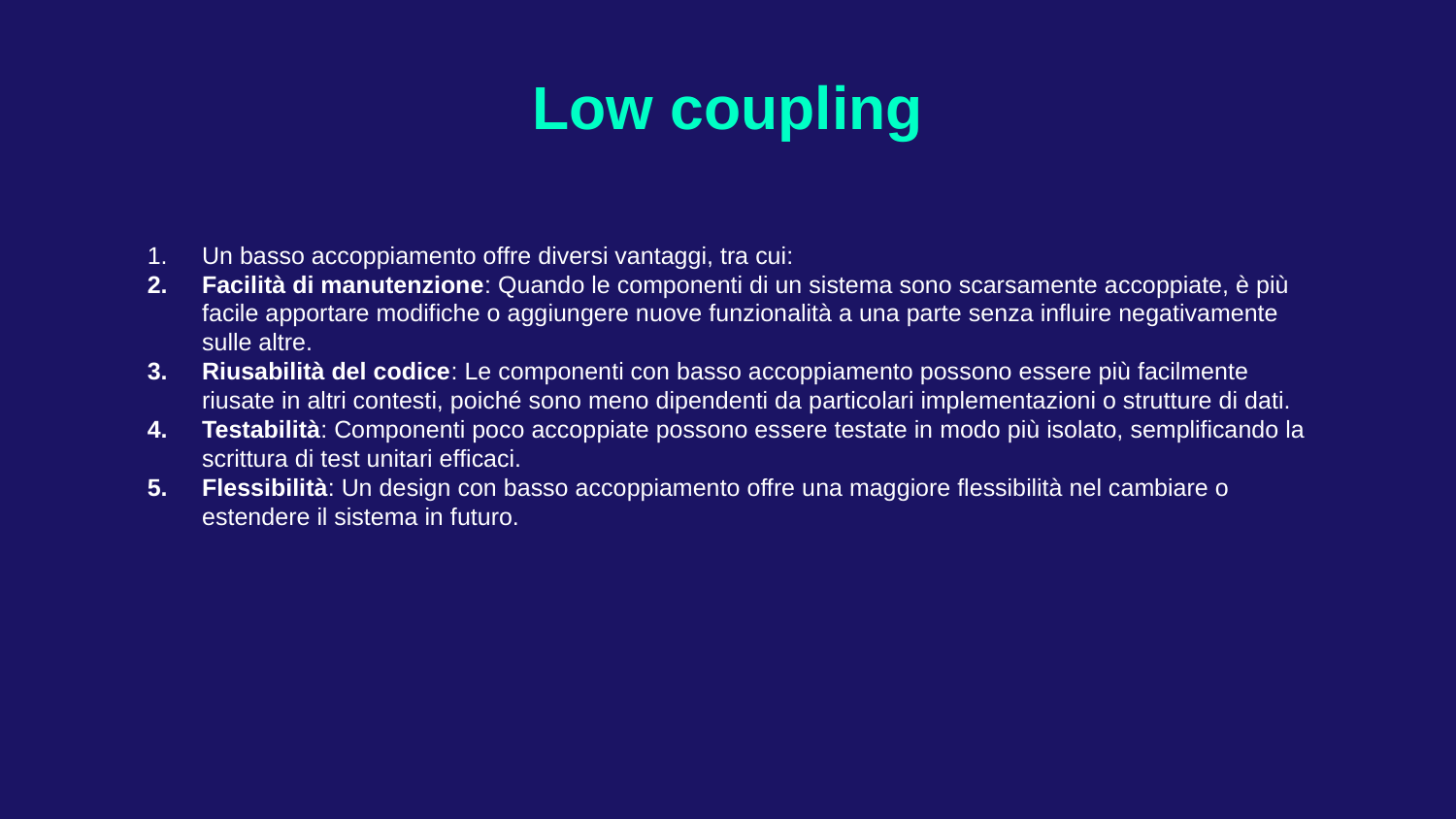

# Low coupling
Un basso accoppiamento offre diversi vantaggi, tra cui:
Facilità di manutenzione: Quando le componenti di un sistema sono scarsamente accoppiate, è più facile apportare modifiche o aggiungere nuove funzionalità a una parte senza influire negativamente sulle altre.
Riusabilità del codice: Le componenti con basso accoppiamento possono essere più facilmente riusate in altri contesti, poiché sono meno dipendenti da particolari implementazioni o strutture di dati.
Testabilità: Componenti poco accoppiate possono essere testate in modo più isolato, semplificando la scrittura di test unitari efficaci.
Flessibilità: Un design con basso accoppiamento offre una maggiore flessibilità nel cambiare o estendere il sistema in futuro.